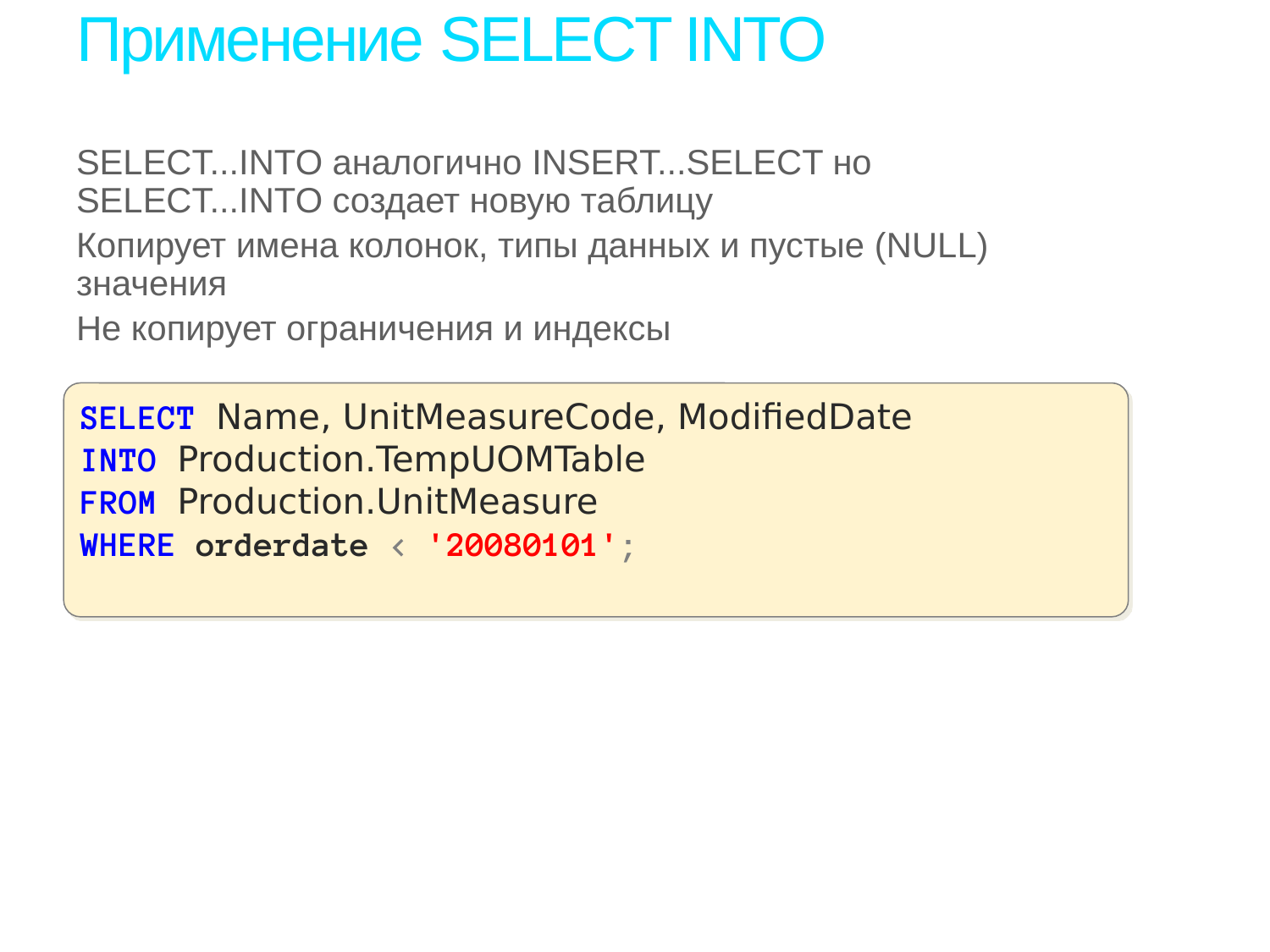

# Применение SELECT INTO
SELECT...INTO аналогично INSERT...SELECT но SELECT...INTO создает новую таблицу
Копирует имена колонок, типы данных и пустые (NULL) значения
Не копирует ограничения и индексы

SELECT Name, UnitMeasureCode, ModifiedDate
INTO Production.TempUOMTable
FROM Production.UnitMeasure
WHERE orderdate < '20080101';